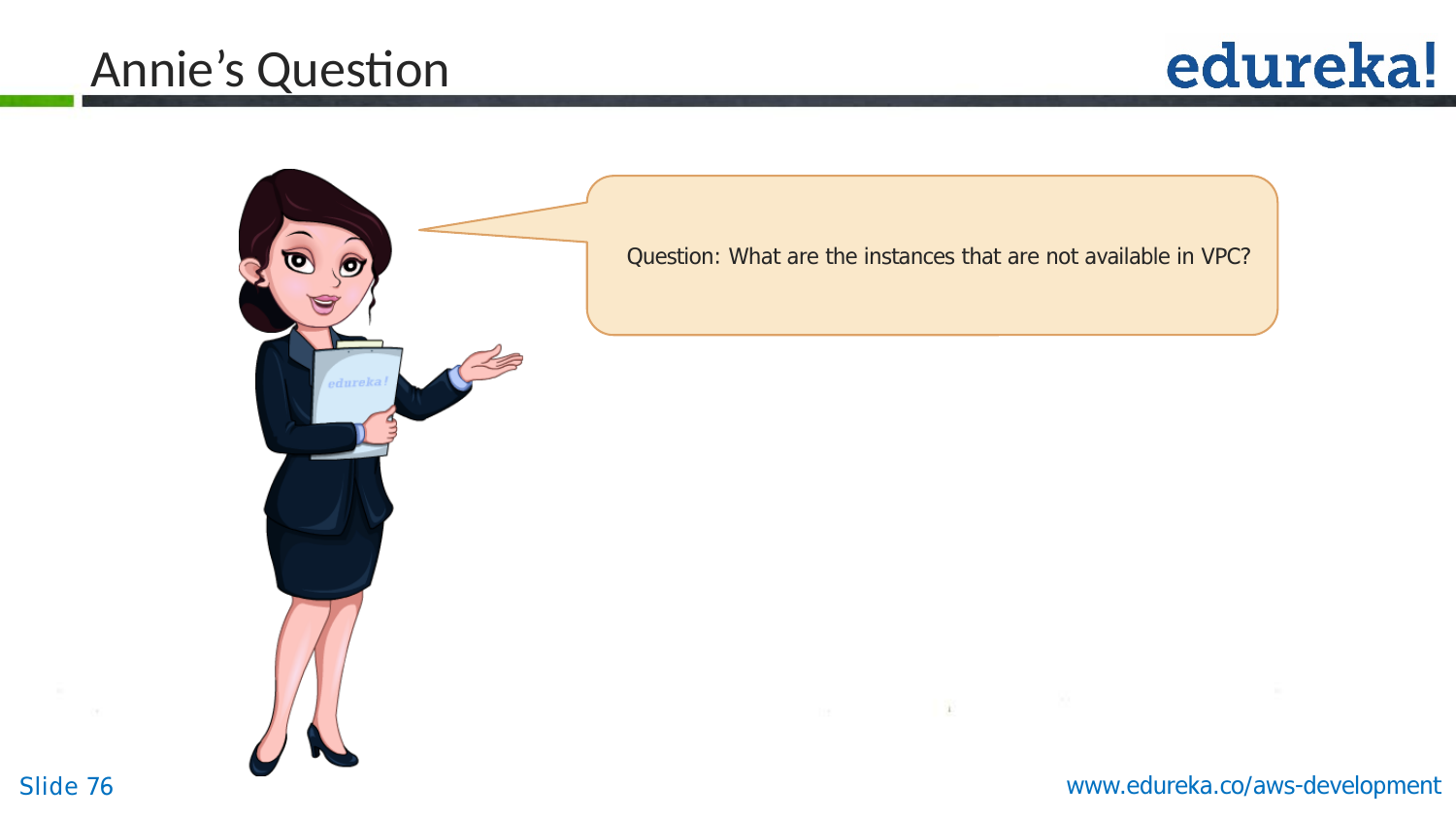

# Annie’s Question

Question: What are the instances that are not available in VPC?